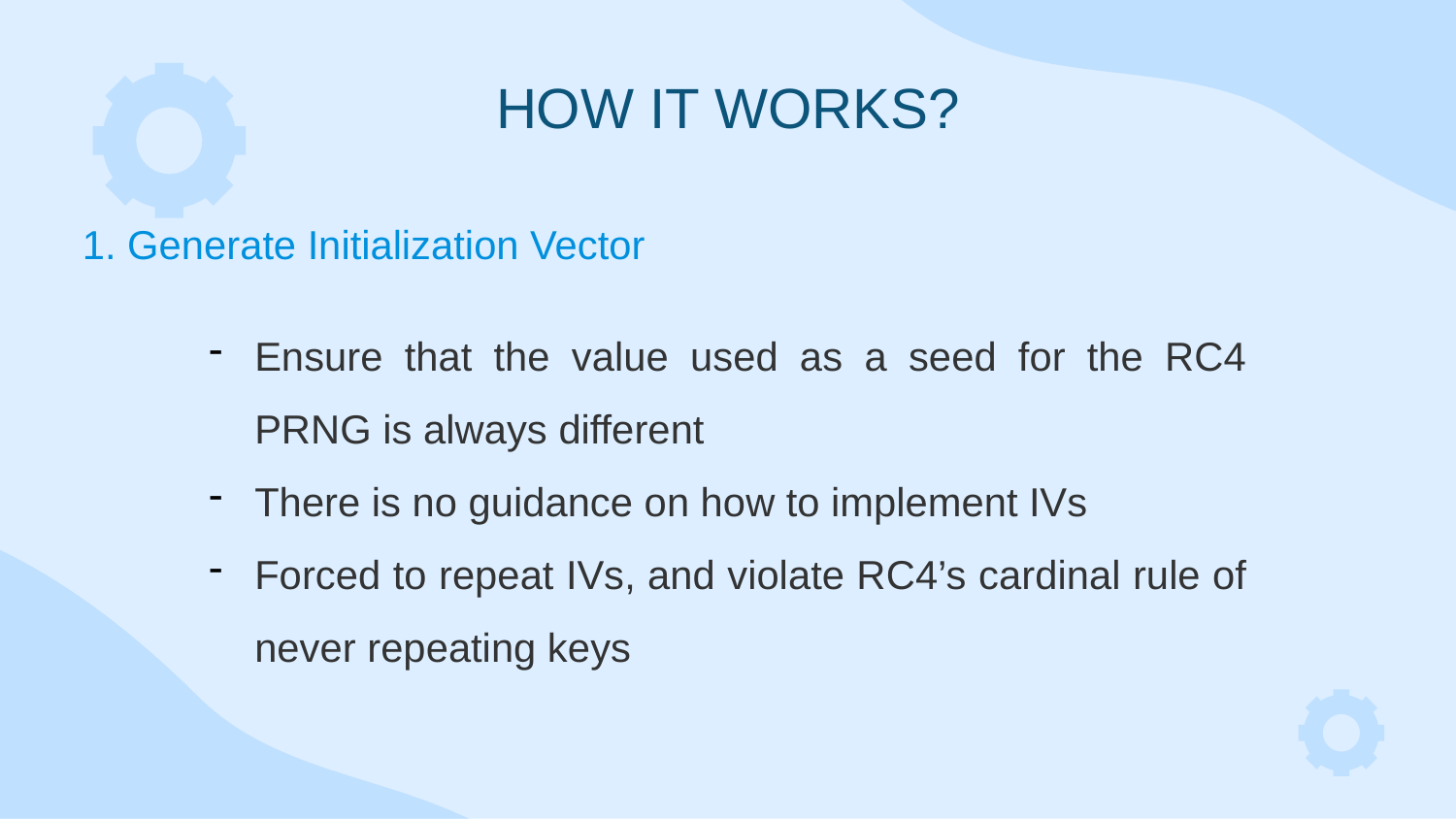

# HOW IT WORKS?
1. Generate Initialization Vector
Ensure that the value used as a seed for the RC4 PRNG is always different
There is no guidance on how to implement IVs
Forced to repeat IVs, and violate RC4’s cardinal rule of never repeating keys